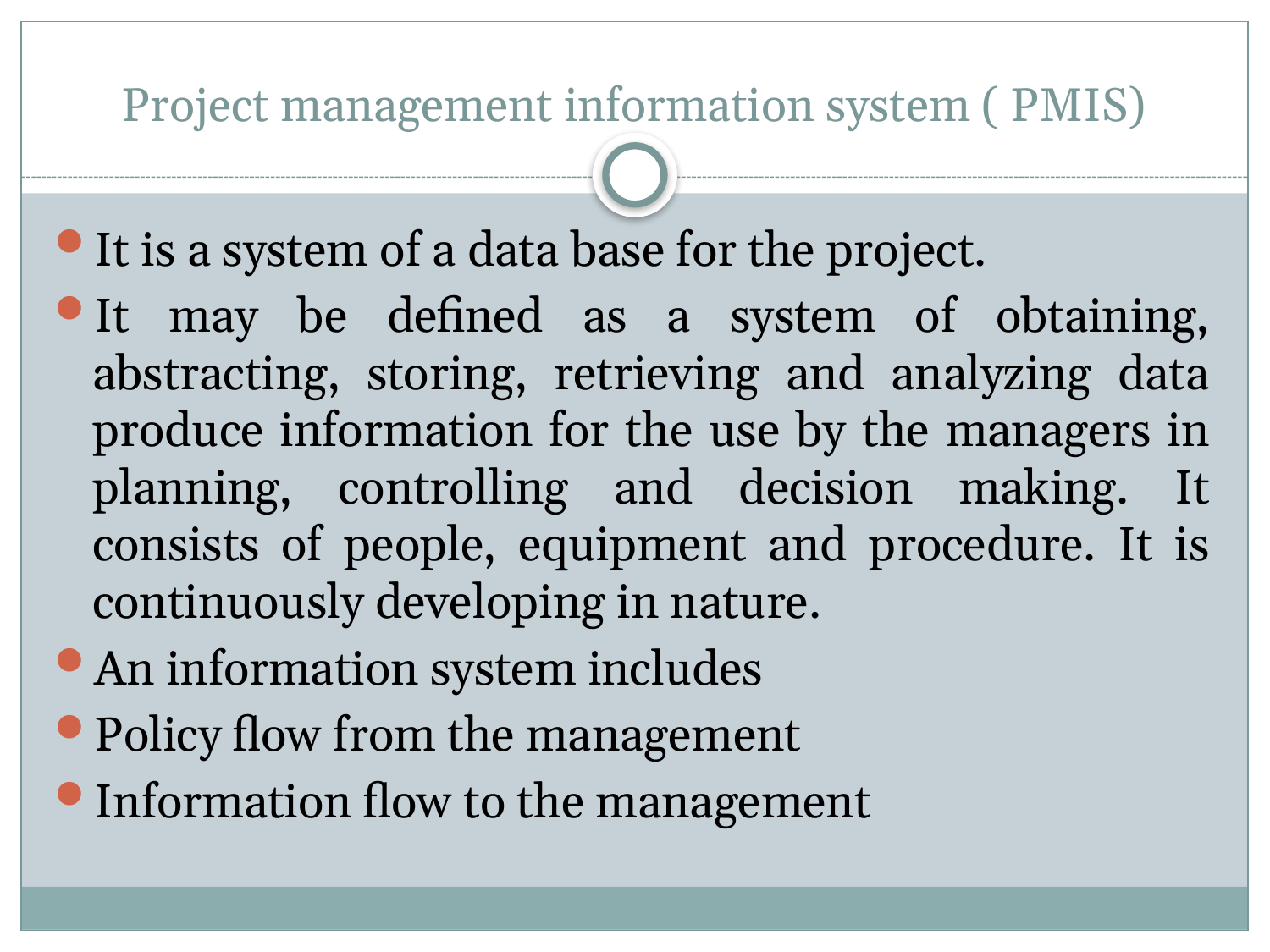

# Project management information system ( PMIS)
It is a system of a data base for the project.
It may be defined as a system of obtaining, abstracting, storing, retrieving and analyzing data produce information for the use by the managers in planning, controlling and decision making. It consists of people, equipment and procedure. It is continuously developing in nature.
An information system includes
Policy flow from the management
Information flow to the management